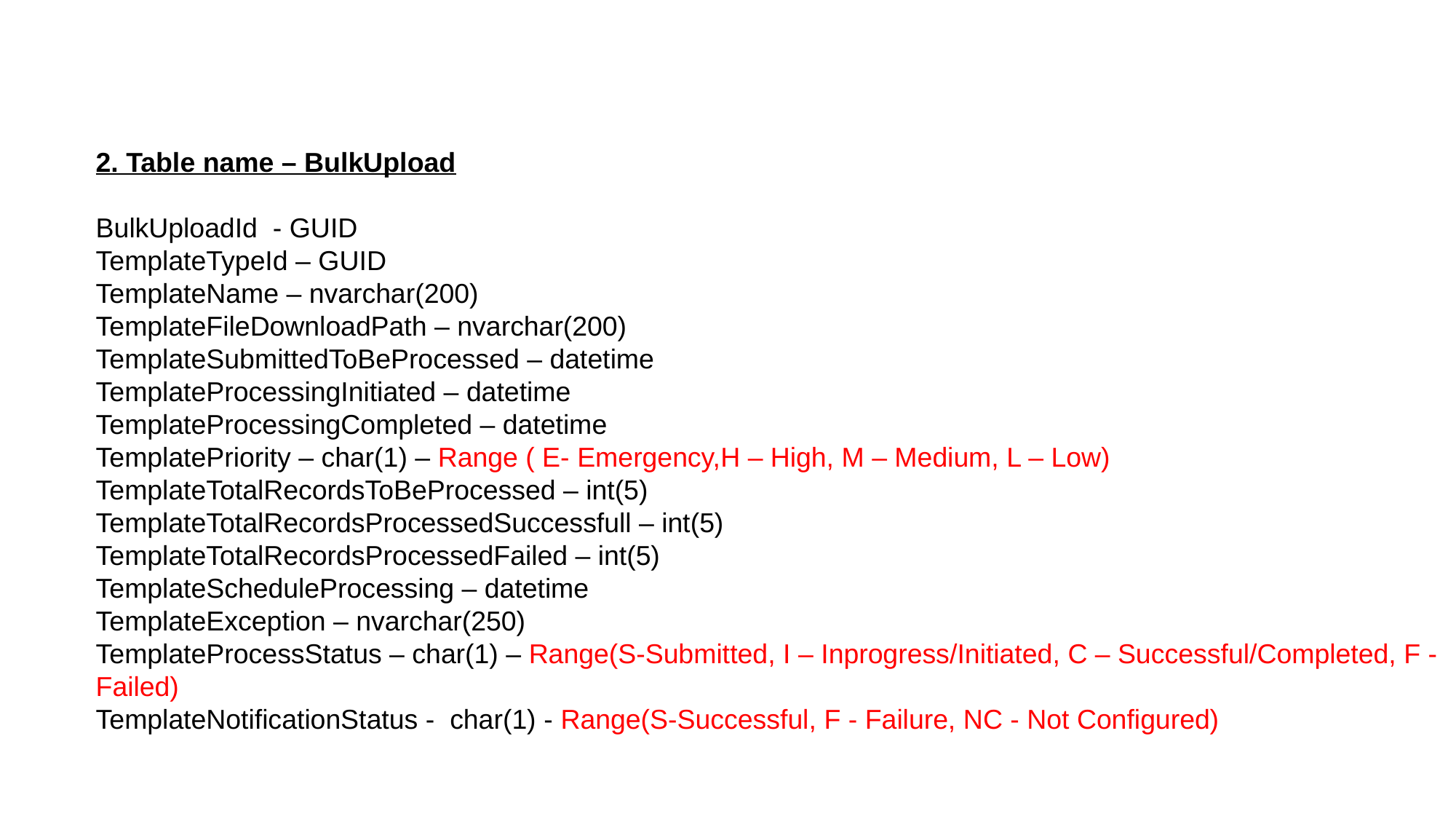

2. Table name – BulkUpload

BulkUploadId  - GUID
TemplateTypeId – GUID
TemplateName – nvarchar(200)
TemplateFileDownloadPath – nvarchar(200)
TemplateSubmittedToBeProcessed – datetime
TemplateProcessingInitiated – datetime
TemplateProcessingCompleted – datetime
TemplatePriority – char(1) – Range ( E- Emergency,H – High, M – Medium, L – Low)
TemplateTotalRecordsToBeProcessed – int(5)
TemplateTotalRecordsProcessedSuccessfull – int(5)
TemplateTotalRecordsProcessedFailed – int(5)
TemplateScheduleProcessing – datetime
TemplateException – nvarchar(250)
TemplateProcessStatus – char(1) – Range(S-Submitted, I – Inprogress/Initiated, C – Successful/Completed, F - Failed)
TemplateNotificationStatus -  char(1) - Range(S-Successful, F - Failure, NC - Not Configured)